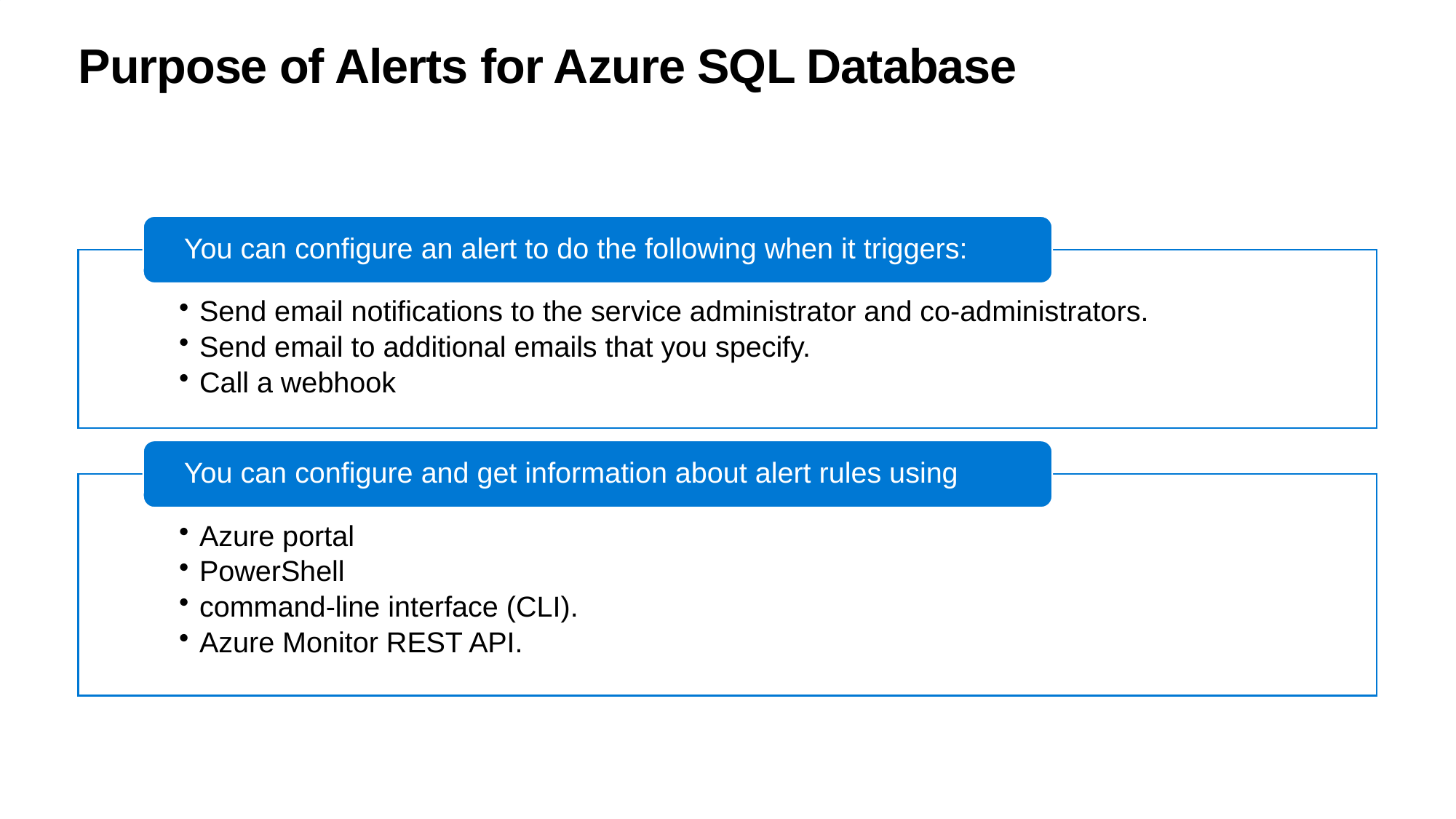

# Purpose of Alerts for Azure SQL Database
Send email notifications to the service administrator and co-administrators.
Send email to additional emails that you specify.
Call a webhook
You can configure an alert to do the following when it triggers:
Azure portal
PowerShell
command-line interface (CLI).
Azure Monitor REST API.
You can configure and get information about alert rules using